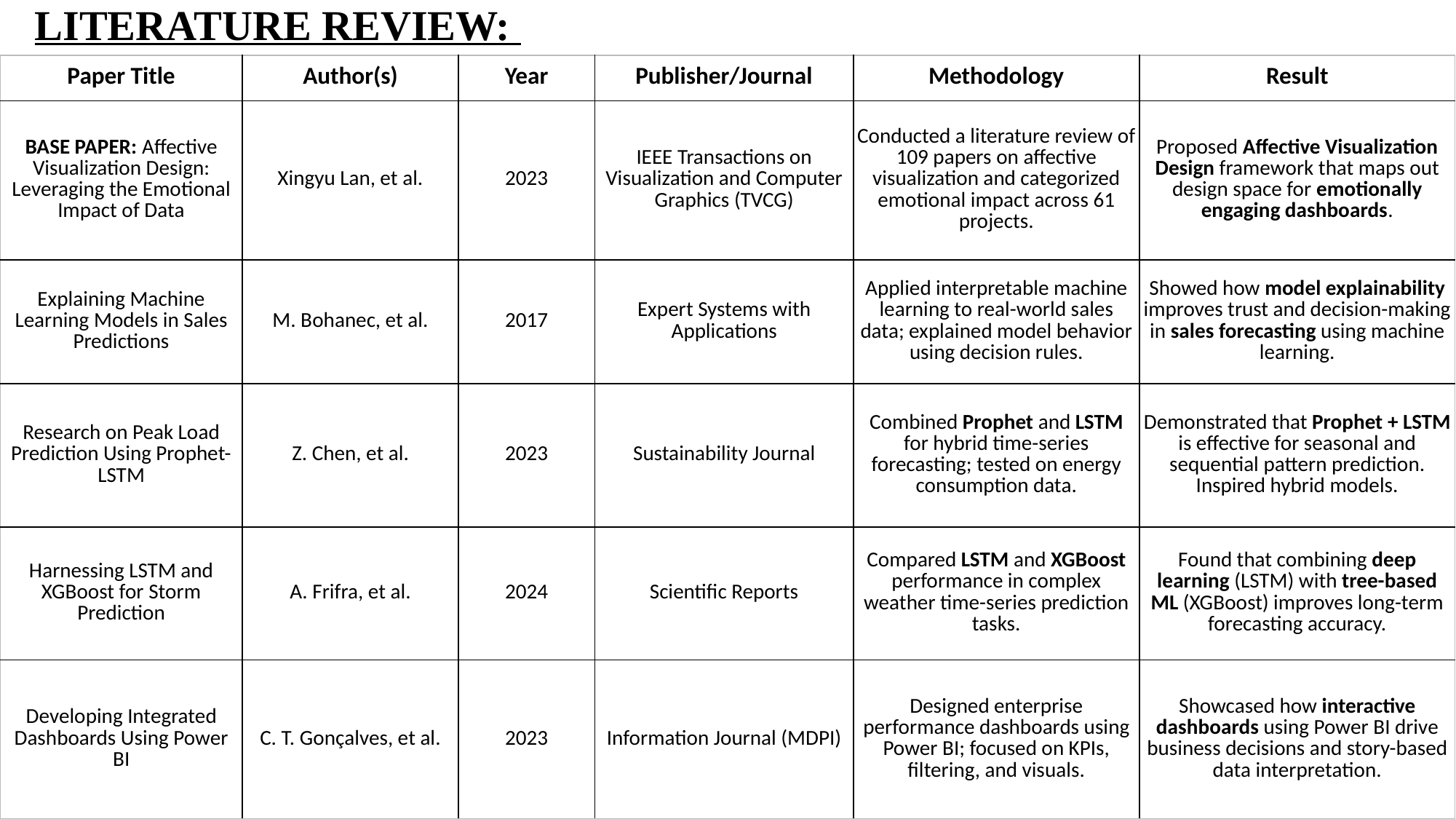

LITERATURE REVIEW:
| Paper Title | Author(s) | Year | Publisher/Journal | Methodology | Result |
| --- | --- | --- | --- | --- | --- |
| BASE PAPER: Affective Visualization Design: Leveraging the Emotional Impact of Data | Xingyu Lan, et al. | 2023 | IEEE Transactions on Visualization and Computer Graphics (TVCG) | Conducted a literature review of 109 papers on affective visualization and categorized emotional impact across 61 projects. | Proposed Affective Visualization Design framework that maps out design space for emotionally engaging dashboards. |
| Explaining Machine Learning Models in Sales Predictions | M. Bohanec, et al. | 2017 | Expert Systems with Applications | Applied interpretable machine learning to real-world sales data; explained model behavior using decision rules. | Showed how model explainability improves trust and decision-making in sales forecasting using machine learning. |
| Research on Peak Load Prediction Using Prophet-LSTM | Z. Chen, et al. | 2023 | Sustainability Journal | Combined Prophet and LSTM for hybrid time-series forecasting; tested on energy consumption data. | Demonstrated that Prophet + LSTM is effective for seasonal and sequential pattern prediction. Inspired hybrid models. |
| Harnessing LSTM and XGBoost for Storm Prediction | A. Frifra, et al. | 2024 | Scientific Reports | Compared LSTM and XGBoost performance in complex weather time-series prediction tasks. | Found that combining deep learning (LSTM) with tree-based ML (XGBoost) improves long-term forecasting accuracy. |
| Developing Integrated Dashboards Using Power BI | C. T. Gonçalves, et al. | 2023 | Information Journal (MDPI) | Designed enterprise performance dashboards using Power BI; focused on KPIs, filtering, and visuals. | Showcased how interactive dashboards using Power BI drive business decisions and story-based data interpretation. |